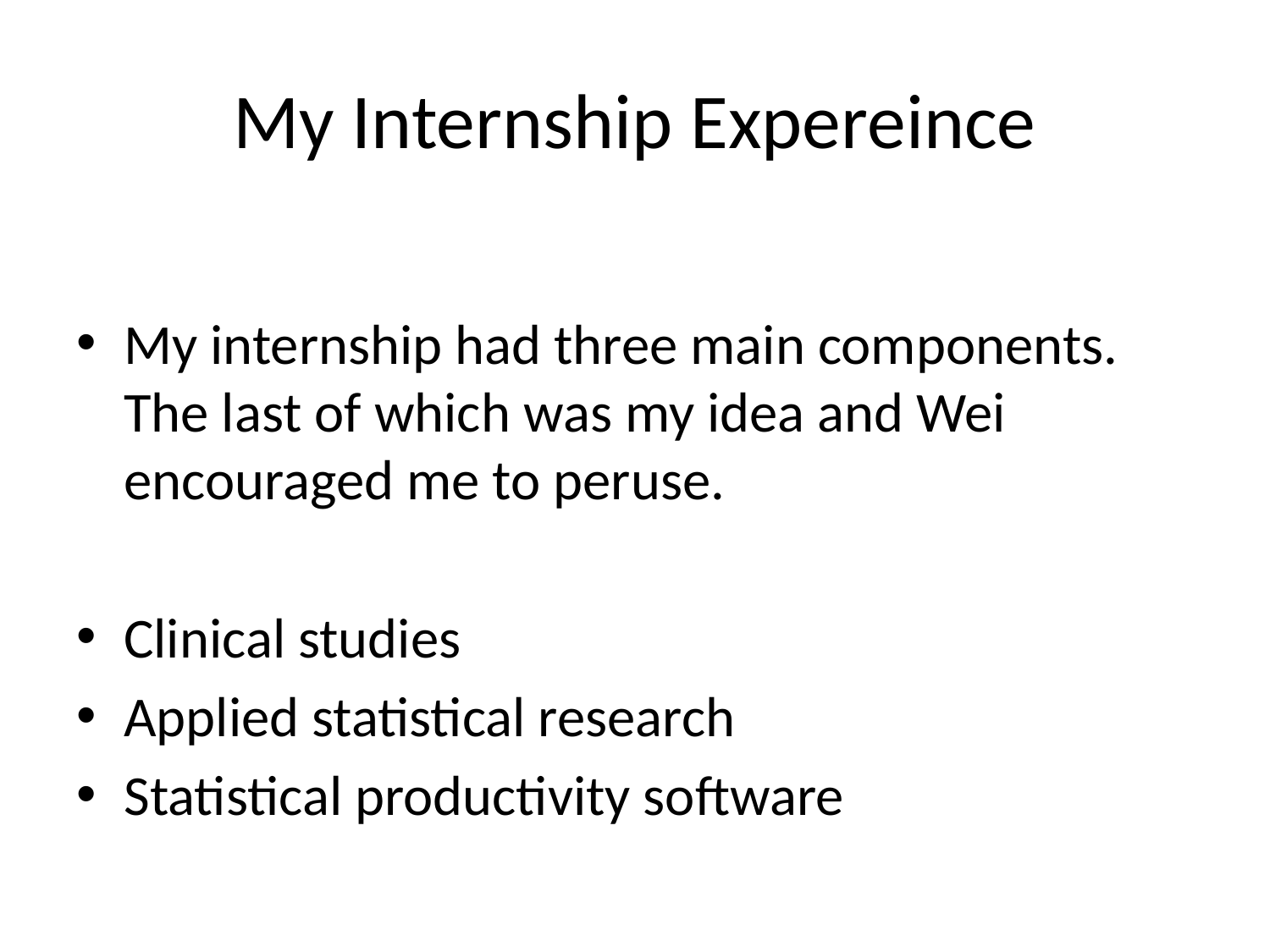

# My Internship Expereince

My internship had three main components. The last of which was my idea and Wei encouraged me to peruse.

Clinical studies
Applied statistical research
Statistical productivity software